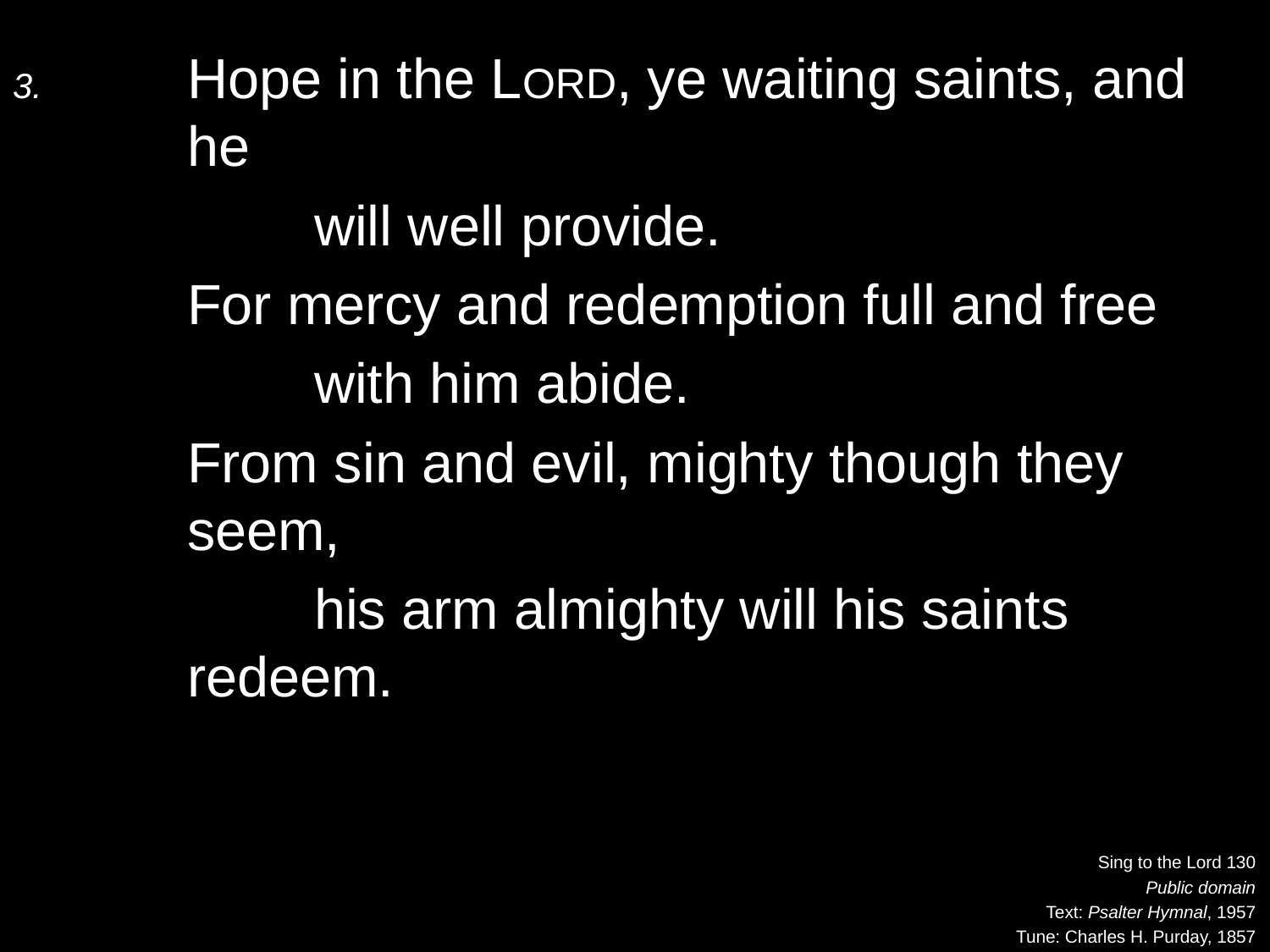

3.	Hope in the Lord, ye waiting saints, and he
		will well provide.
	For mercy and redemption full and free
		with him abide.
	From sin and evil, mighty though they seem,
		his arm almighty will his saints redeem.
Sing to the Lord 130
Public domain
Text: Psalter Hymnal, 1957
Tune: Charles H. Purday, 1857